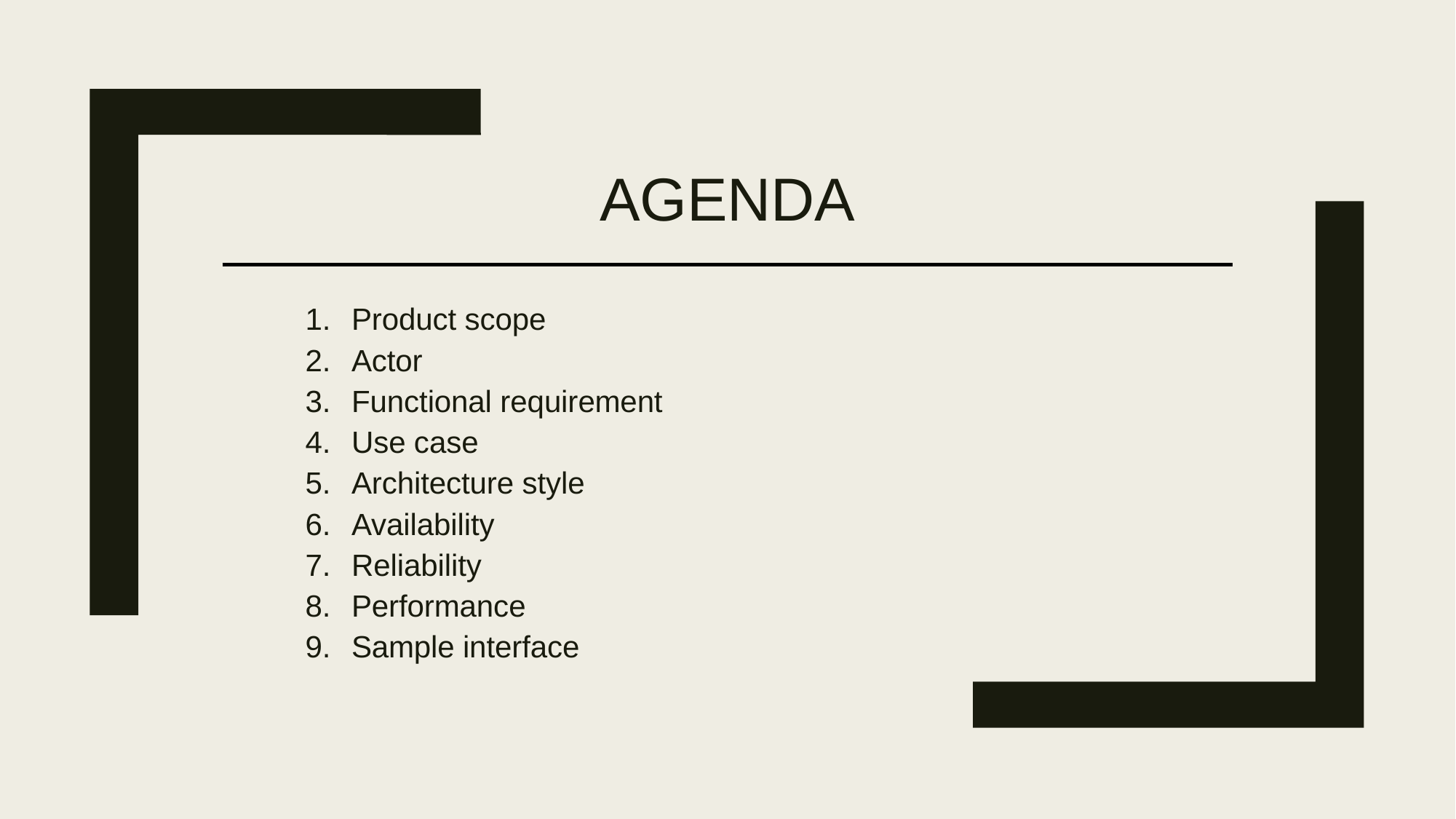

# Agenda
Product scope
Actor
Functional requirement
Use case
Architecture style
Availability
Reliability
Performance
Sample interface